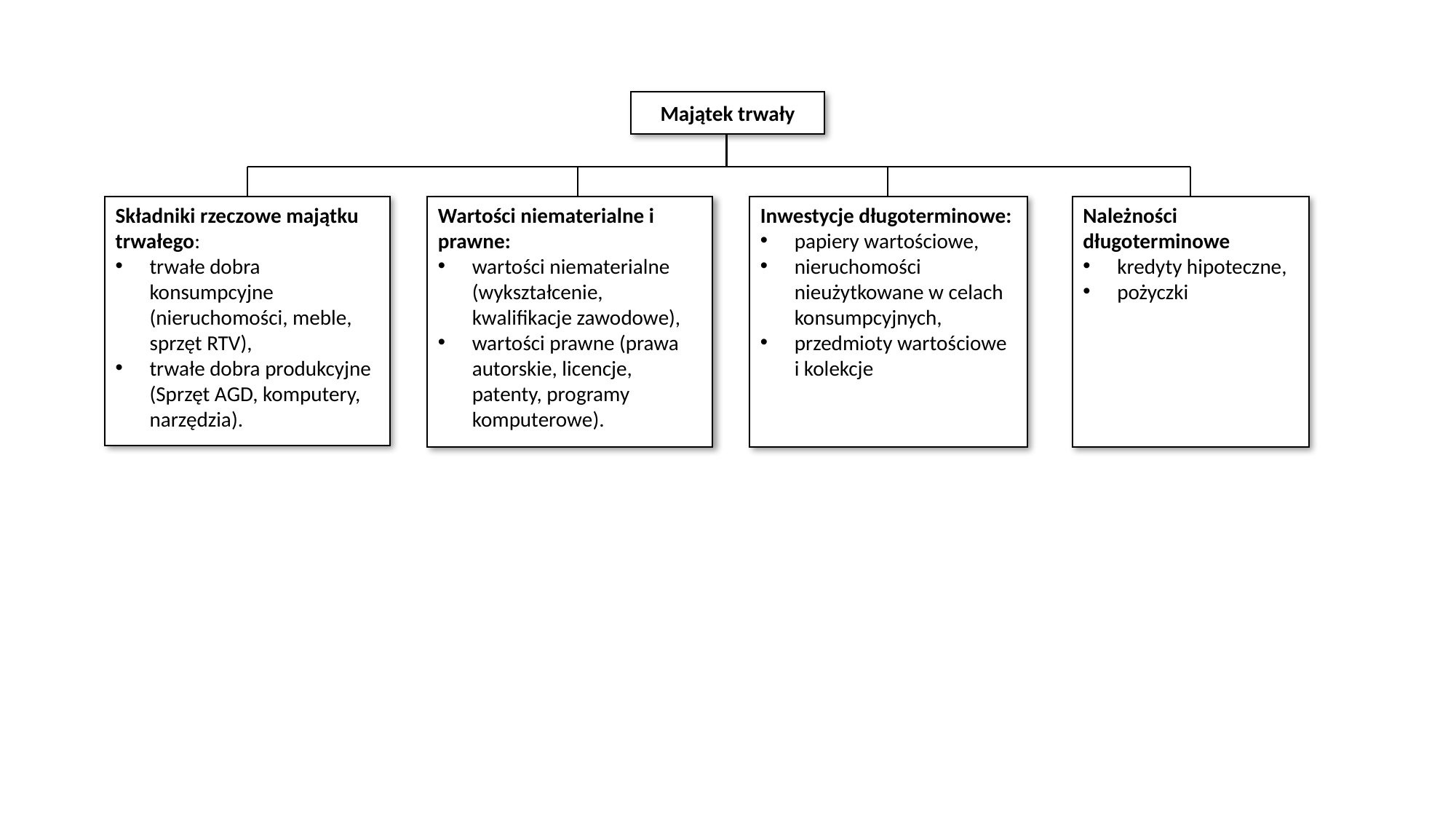

Majątek trwały
Składniki rzeczowe majątku trwałego:
trwałe dobra konsumpcyjne (nieruchomości, meble, sprzęt RTV),
trwałe dobra produkcyjne (Sprzęt AGD, komputery, narzędzia).

Wartości niematerialne i prawne:
wartości niematerialne (wykształcenie, kwalifikacje zawodowe),
wartości prawne (prawa autorskie, licencje, patenty, programy komputerowe).

Należności długoterminowe
kredyty hipoteczne,
pożyczki
Inwestycje długoterminowe:
papiery wartościowe,
nieruchomości nieużytkowane w celach konsumpcyjnych,
przedmioty wartościowe i kolekcje